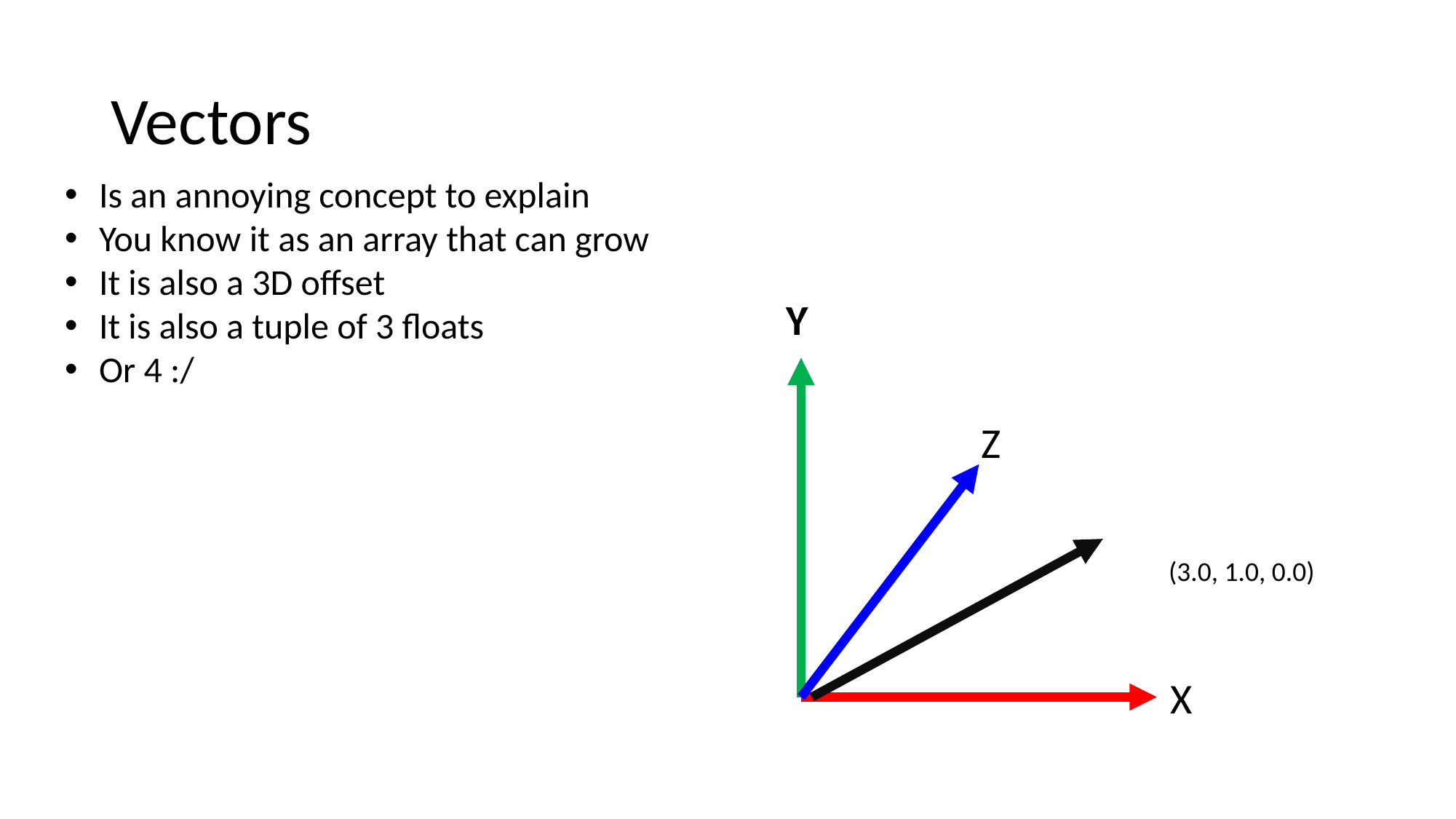

# Vectors
Is an annoying concept to explain
You know it as an array that can grow
It is also a 3D offset
It is also a tuple of 3 floats
Or 4 :/
Y
Z
(3.0, 1.0, 0.0)
X